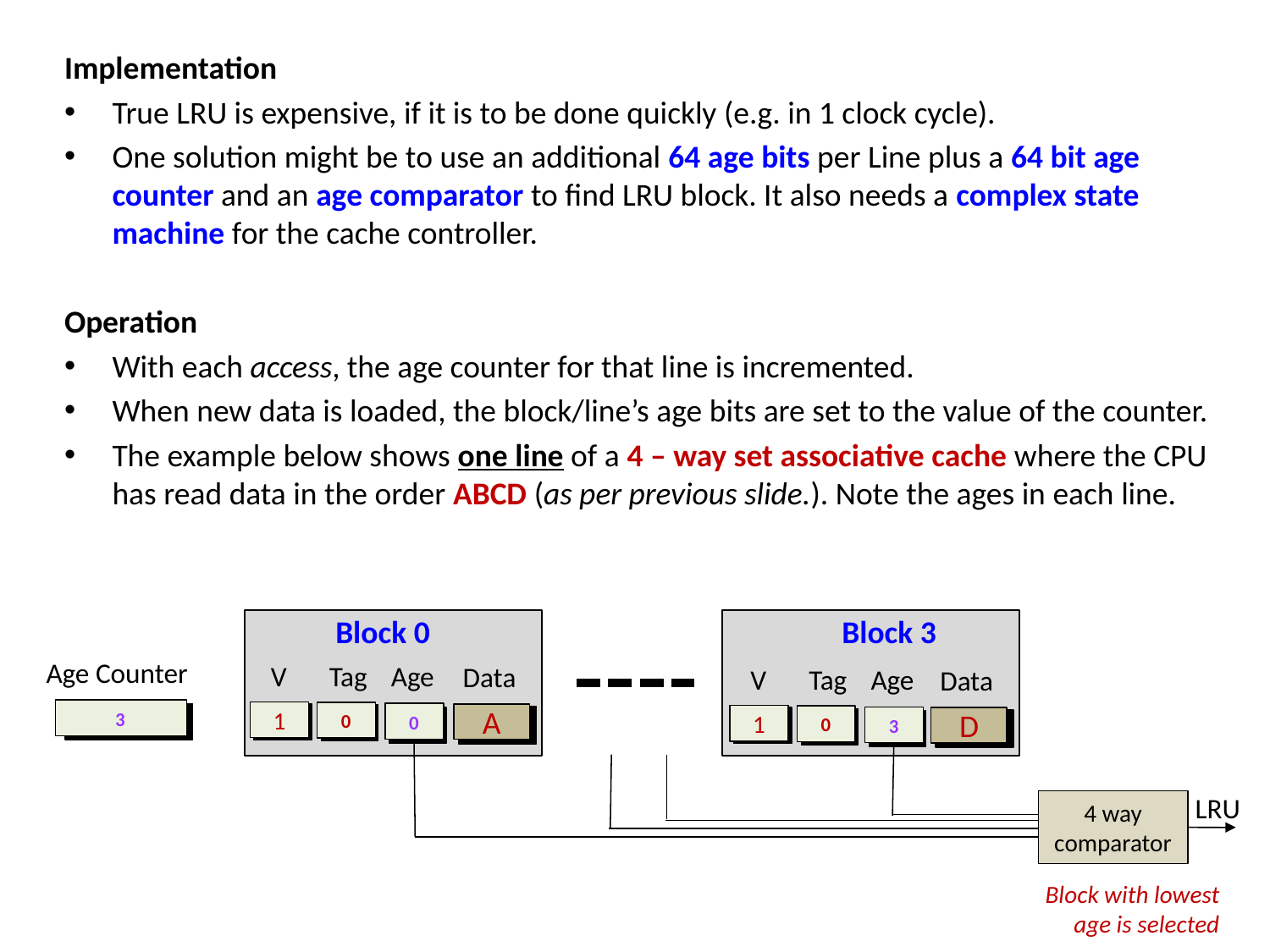

Implementation
True LRU is expensive, if it is to be done quickly (e.g. in 1 clock cycle).
One solution might be to use an additional 64 age bits per Line plus a 64 bit age counter and an age comparator to find LRU block. It also needs a complex state machine for the cache controller.

Operation
With each access, the age counter for that line is incremented.
When new data is loaded, the block/line’s age bits are set to the value of the counter.
The example below shows one line of a 4 – way set associative cache where the CPU has read data in the order ABCD (as per previous slide.). Note the ages in each line.
Block 3
Block 0

Age Counter

3

V
1
1
Age

0

Tag
0

Data
V
Age
Tag
Data
A

1
0

D

1
3

LRU
4 way comparator
Block with lowest age is selected